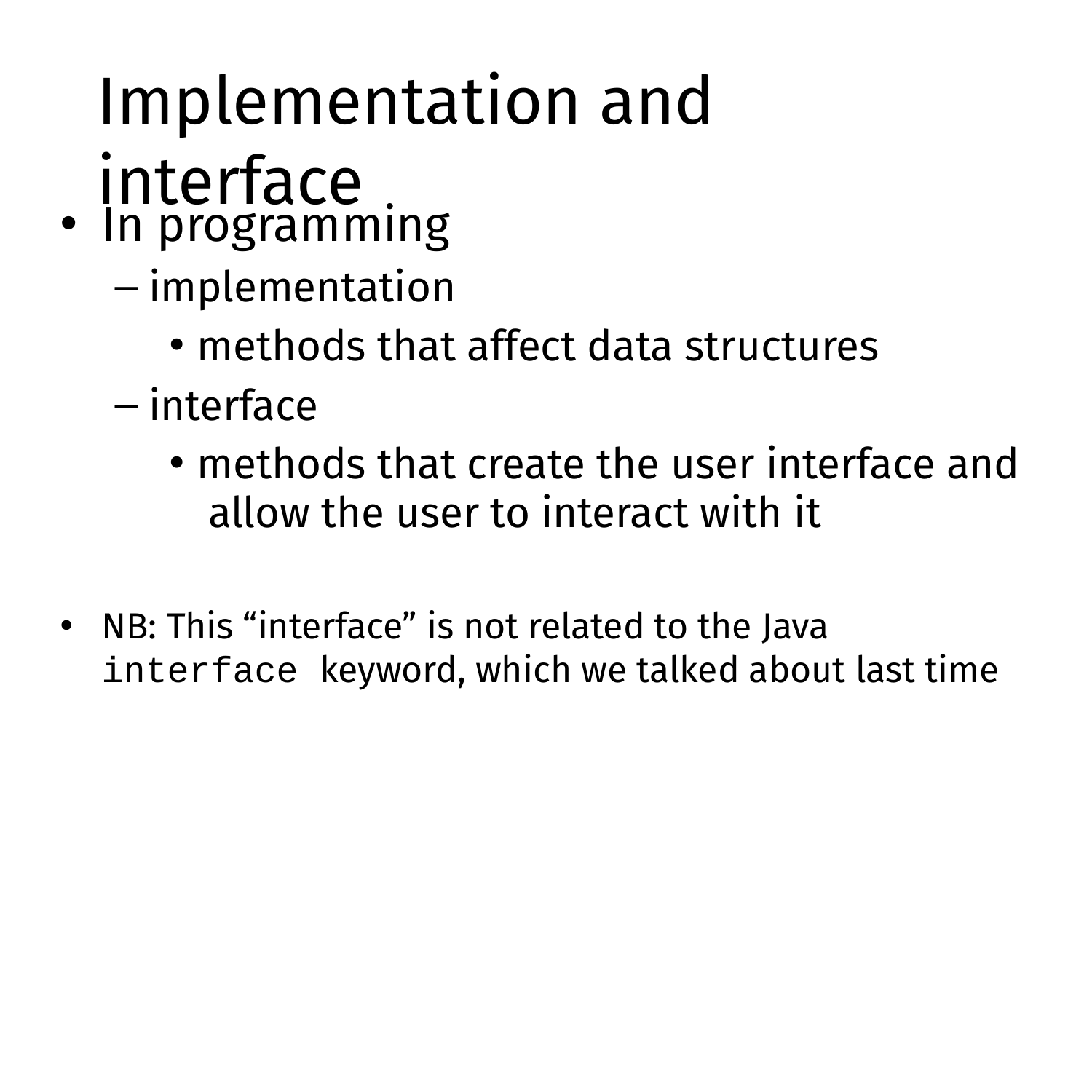

# Implementation and interface
In programming
implementation
methods that affect data structures
interface
methods that create the user interface and  allow the user to interact with it

NB: This “interface” is not related to the Java
interface keyword, which we talked about last time